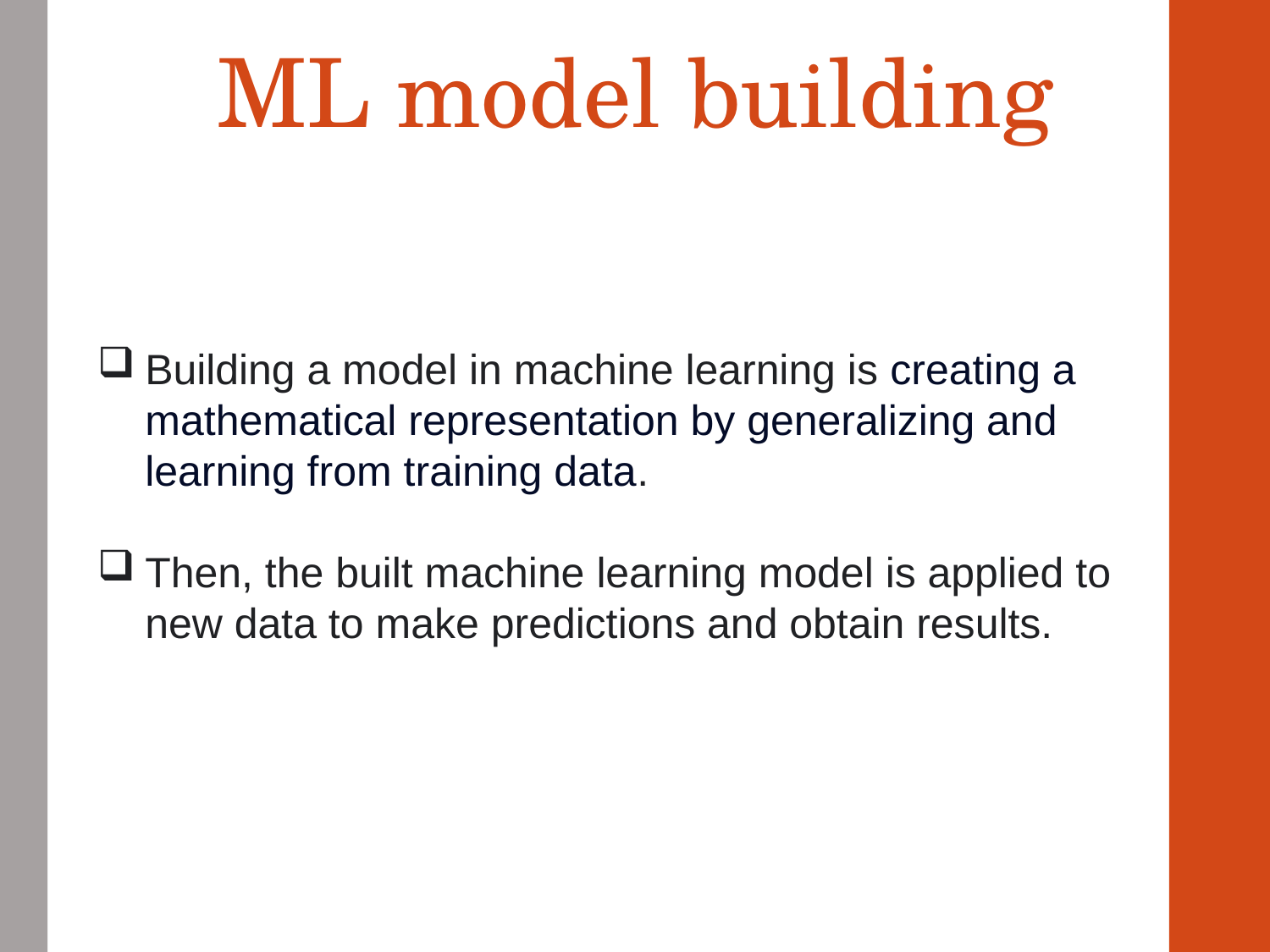

ML model building
Building a model in machine learning is creating a mathematical representation by generalizing and learning from training data.

Then, the built machine learning model is applied to new data to make predictions and obtain results.